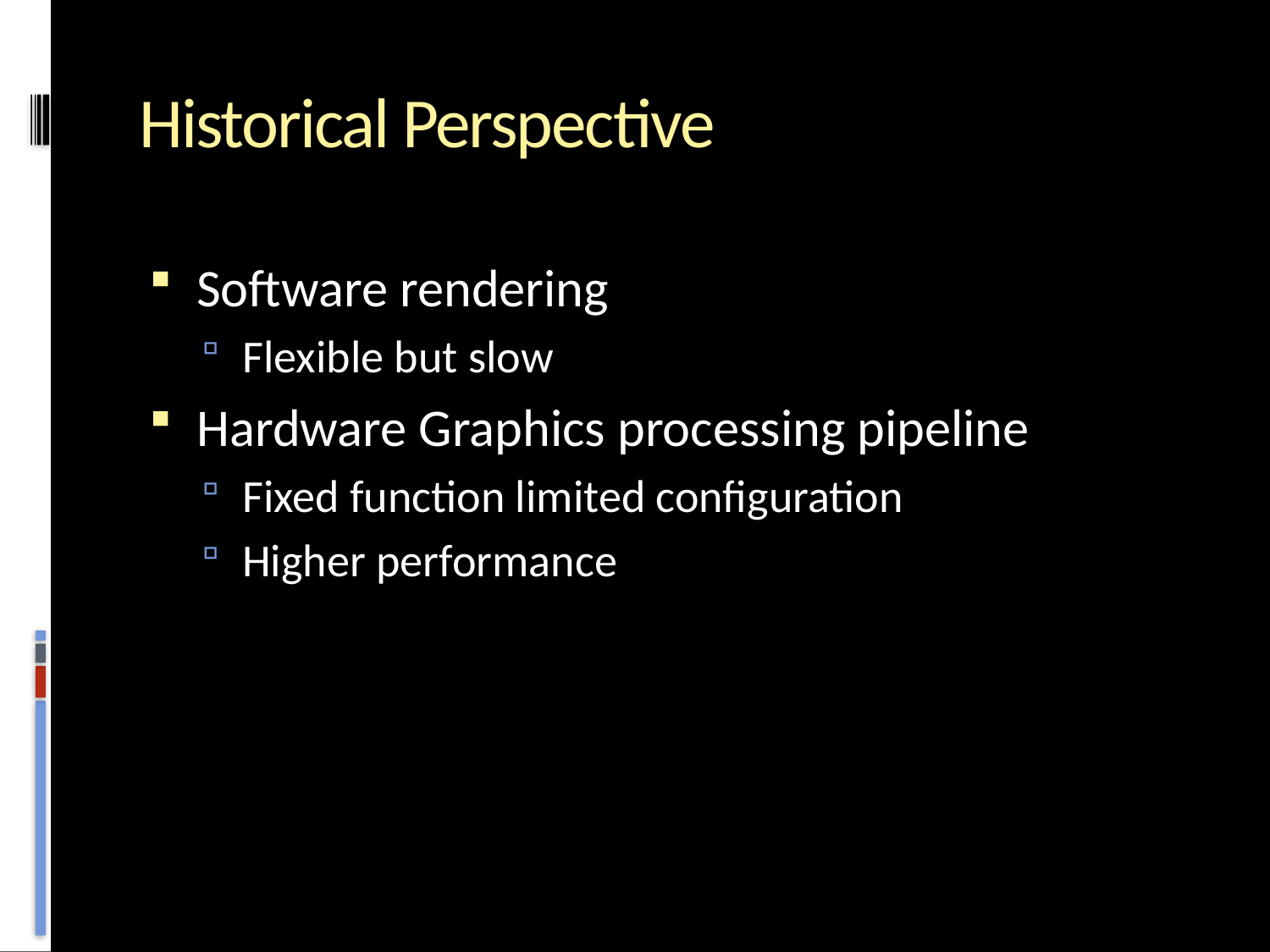

# Historical Perspective
Software rendering
Flexible but slow
Hardware Graphics processing pipeline
Fixed function limited configuration
Higher performance